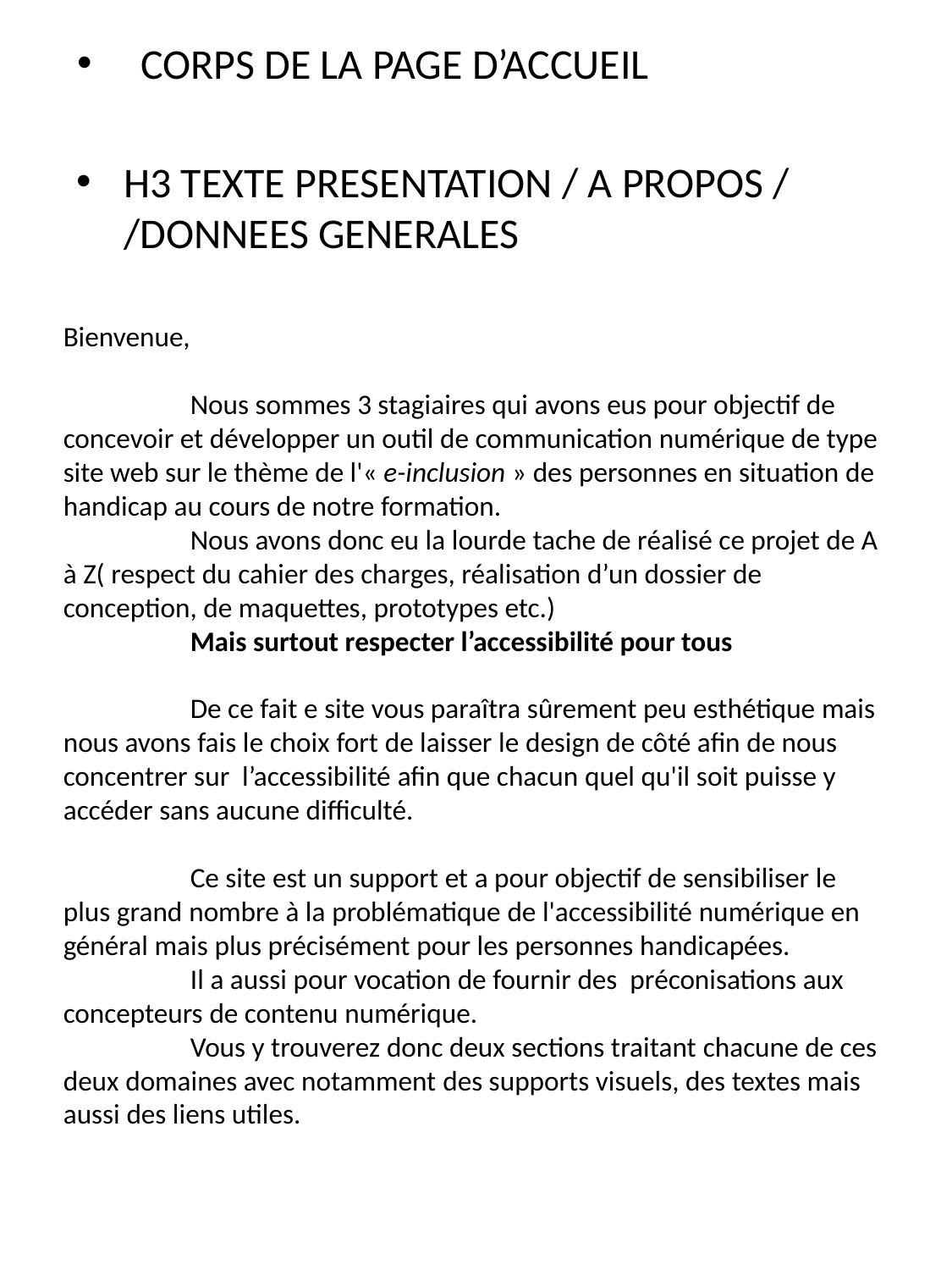

CORPS DE LA PAGE D’ACCUEIL
H3 TEXTE PRESENTATION / A PROPOS / /DONNEES GENERALES
Bienvenue,

	Nous sommes 3 stagiaires qui avons eus pour objectif de concevoir et développer un outil de communication numérique de type site web sur le thème de l'« e-inclusion » des personnes en situation de handicap au cours de notre formation.
	Nous avons donc eu la lourde tache de réalisé ce projet de A à Z( respect du cahier des charges, réalisation d’un dossier de conception, de maquettes, prototypes etc.)
	Mais surtout respecter l’accessibilité pour tous

	De ce fait e site vous paraîtra sûrement peu esthétique mais nous avons fais le choix fort de laisser le design de côté afin de nous concentrer sur  l’accessibilité afin que chacun quel qu'il soit puisse y accéder sans aucune difficulté.

	Ce site est un support et a pour objectif de sensibiliser le plus grand nombre à la problématique de l'accessibilité numérique en général mais plus précisément pour les personnes handicapées.
	Il a aussi pour vocation de fournir des  préconisations aux concepteurs de contenu numérique.​
	Vous y trouverez donc deux sections traitant chacune de ces deux domaines avec notamment des supports visuels, des textes mais aussi des liens utiles.